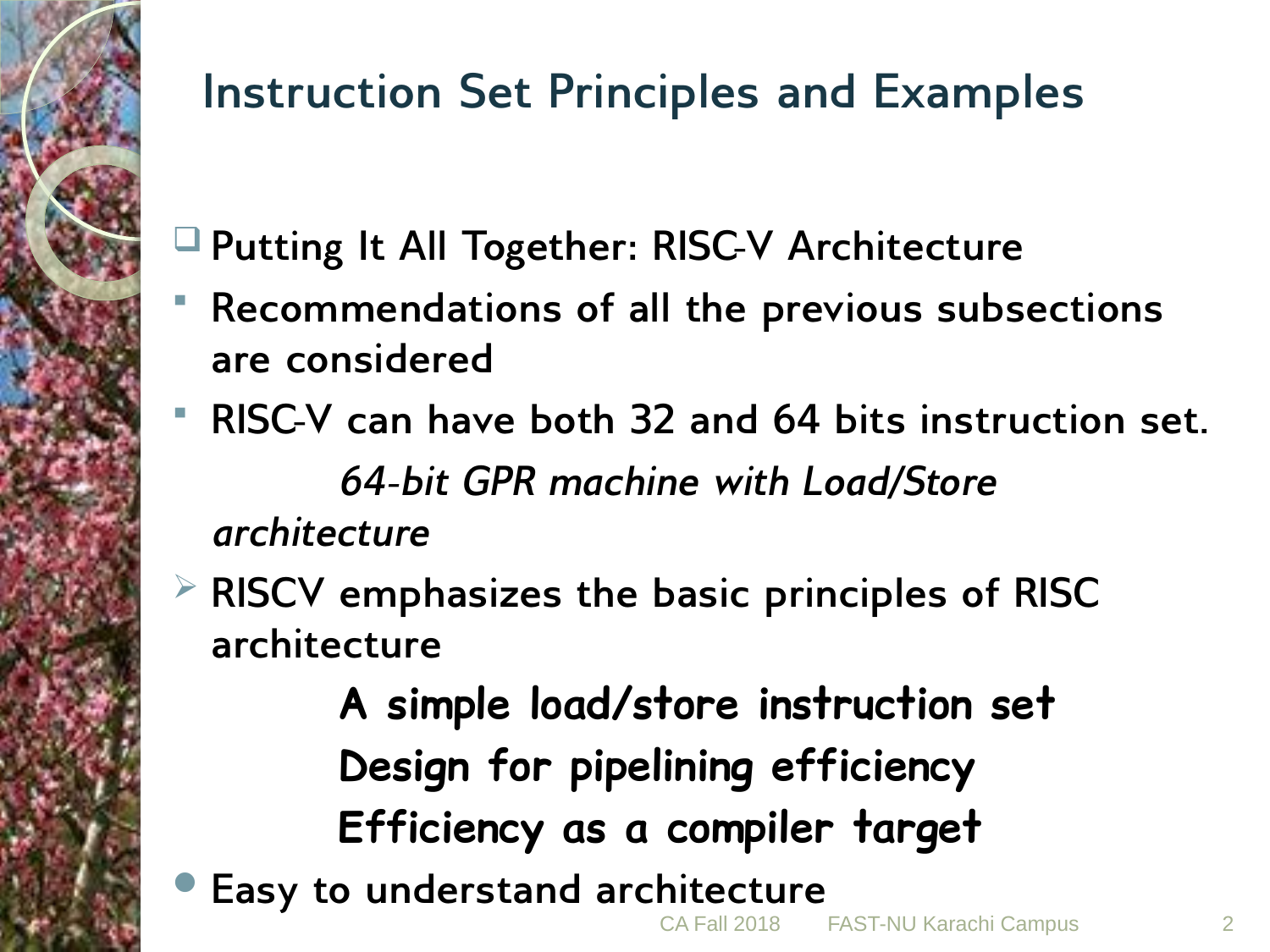

# Instruction Set Principles and Examples
Putting It All Together: RISC-V Architecture
Recommendations of all the previous subsections are considered
RISC-V can have both 32 and 64 bits instruction set.
	   	64-bit GPR machine with Load/Store architecture
RISCV emphasizes the basic principles of RISC architecture
		A simple load/store instruction set
		Design for pipelining efficiency
		Efficiency as a compiler target
Easy to understand architecture

CA Fall 2018
2
FAST-NU Karachi Campus